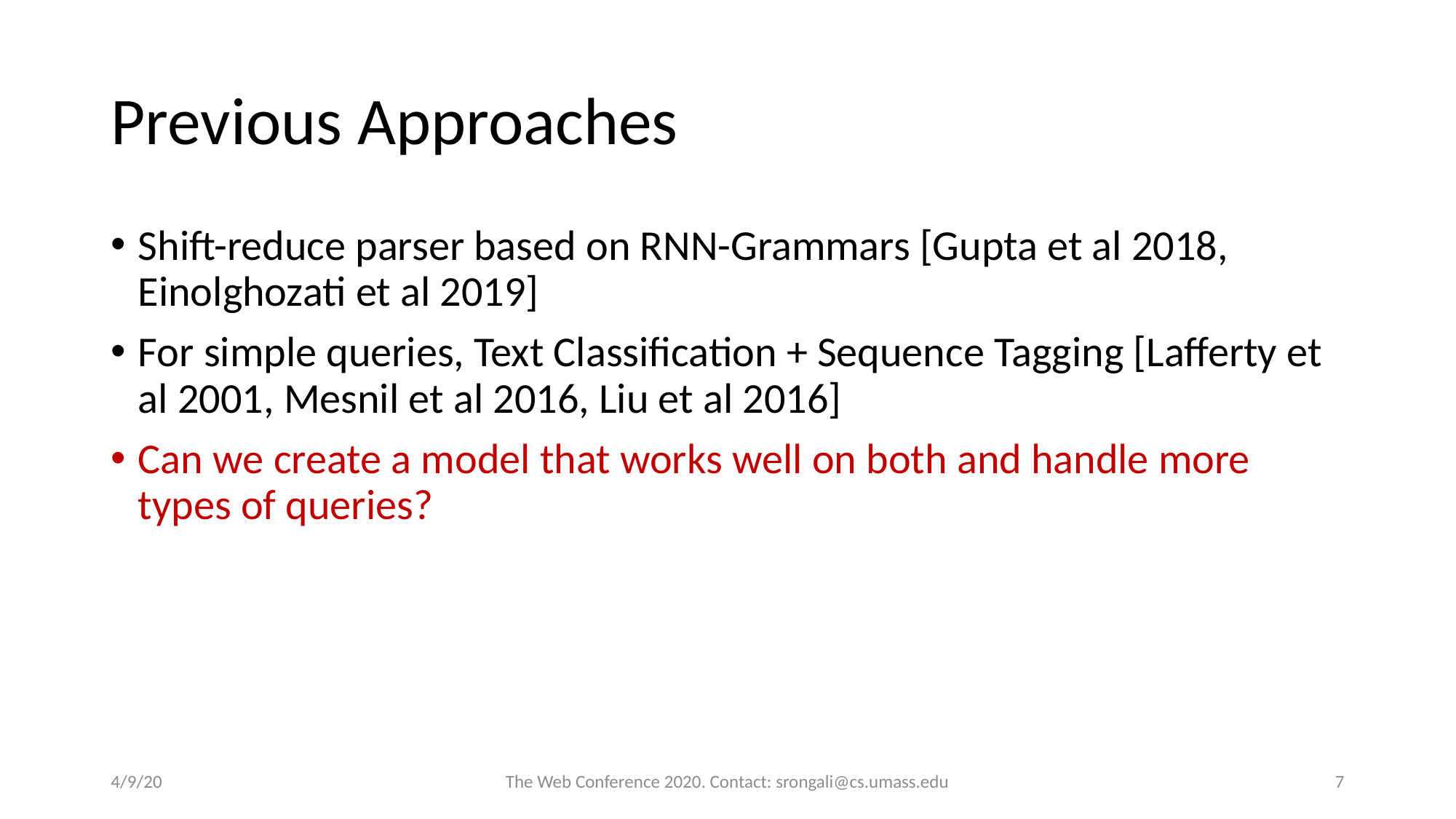

# Previous Approaches
Shift-reduce parser based on RNN-Grammars [Gupta et al 2018, Einolghozati et al 2019]
For simple queries, Text Classification + Sequence Tagging [Lafferty et al 2001, Mesnil et al 2016, Liu et al 2016]
Can we create a model that works well on both and handle more types of queries?
4/9/20
The Web Conference 2020. Contact: srongali@cs.umass.edu
7